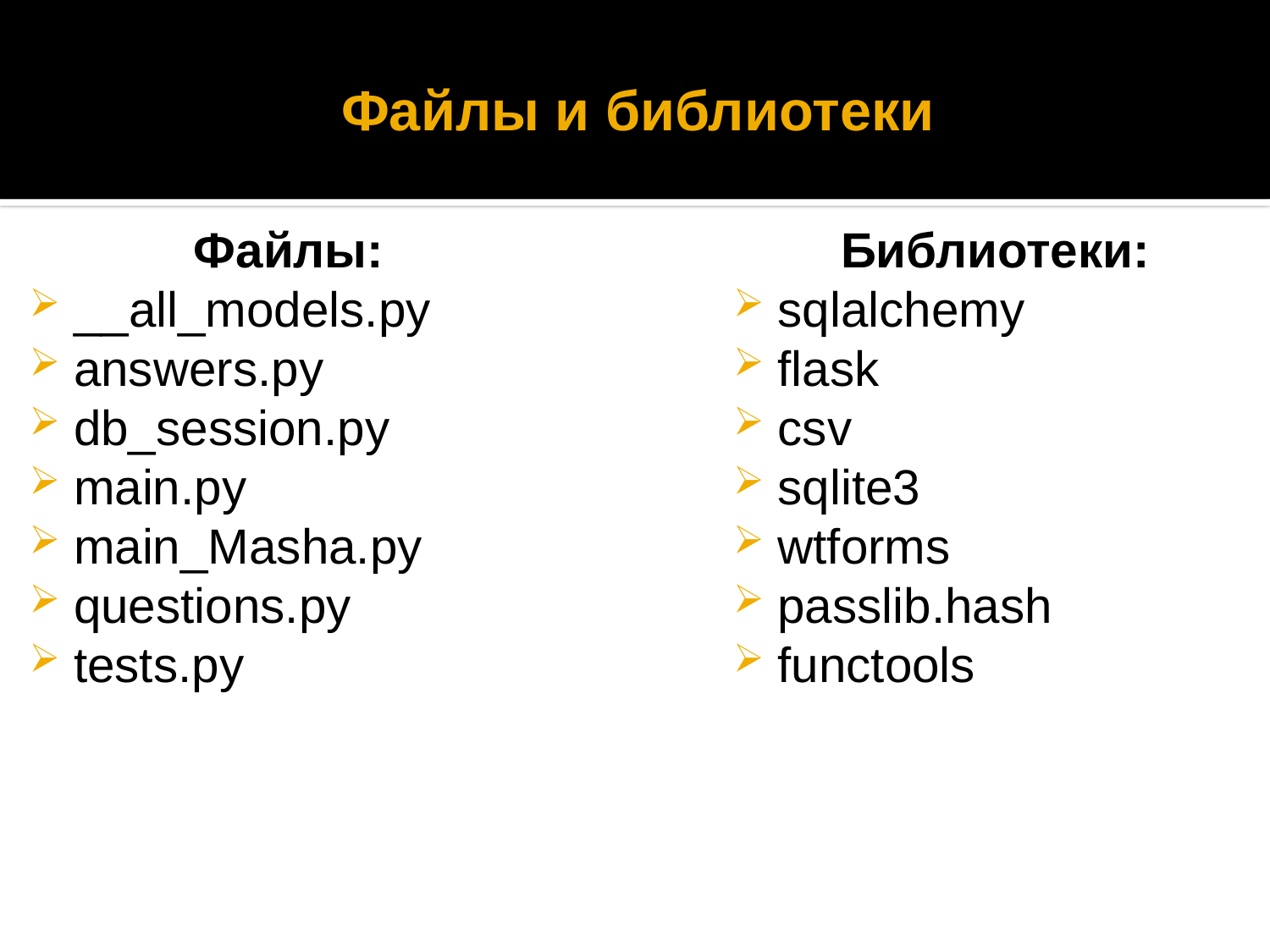

# Файлы и библиотеки
Файлы:
__all_models.py
answers.py
db_session.py
main.py
main_Masha.py
questions.py
tests.py
Библиотеки:
sqlalchemy
flask
csv
sqlite3
wtforms
passlib.hash
functools